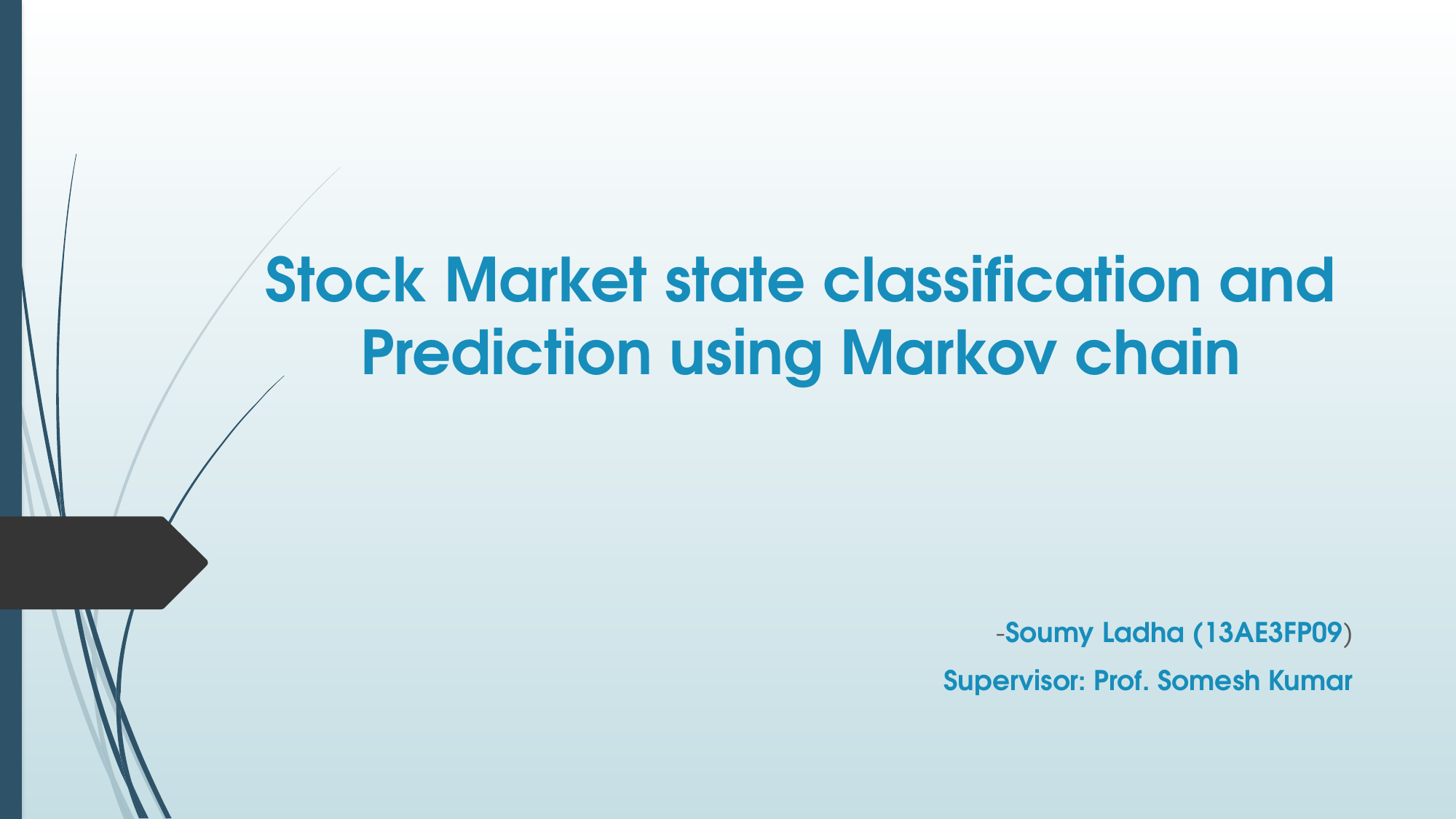

# Stock Market state classification and Prediction using Markov chain
-Soumy Ladha (13AE3FP09)
Supervisor: Prof. Somesh Kumar